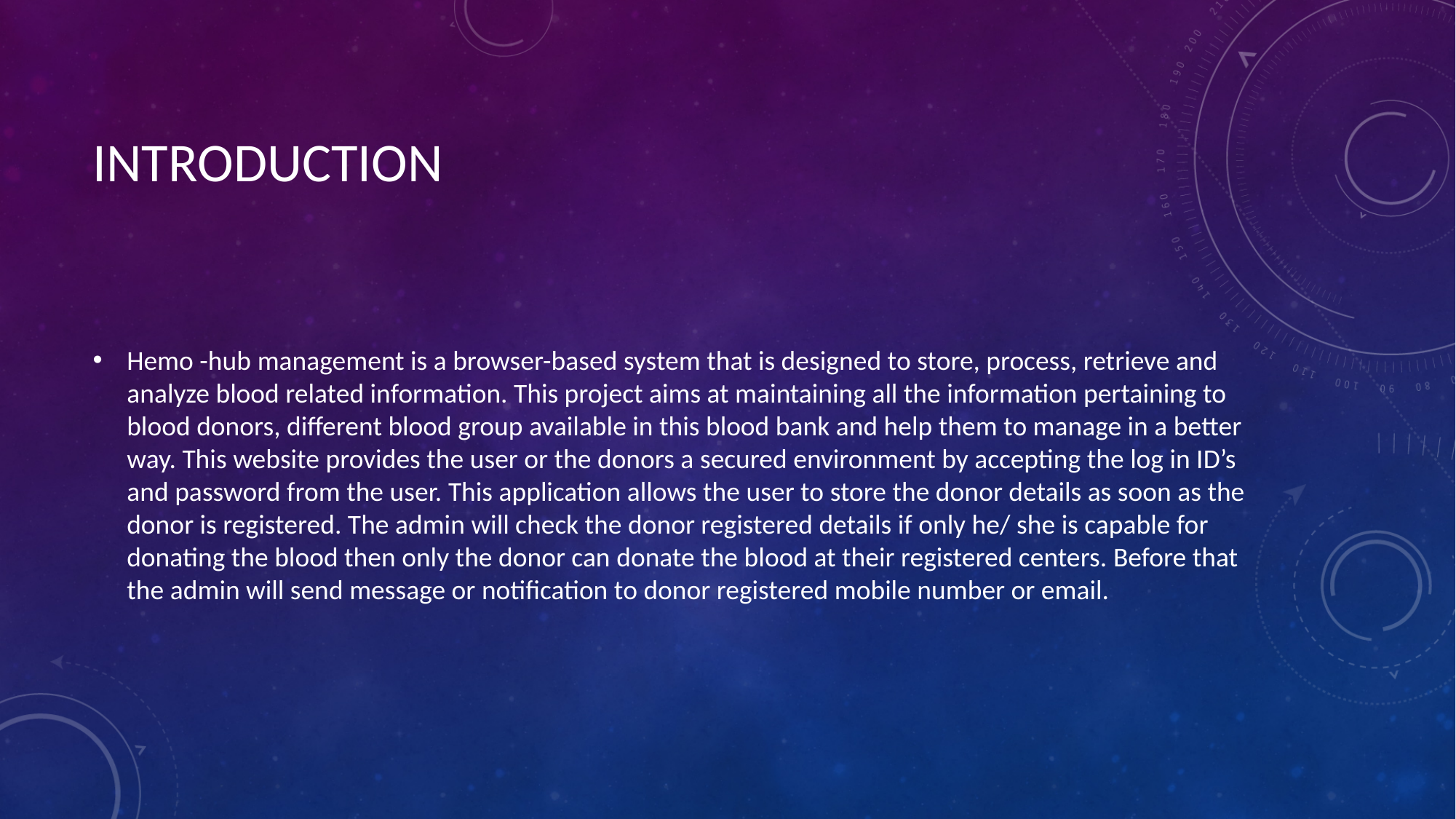

# introduction
Hemo -hub management is a browser-based system that is designed to store, process, retrieve and analyze blood related information. This project aims at maintaining all the information pertaining to blood donors, different blood group available in this blood bank and help them to manage in a better way. This website provides the user or the donors a secured environment by accepting the log in ID’s and password from the user. This application allows the user to store the donor details as soon as the donor is registered. The admin will check the donor registered details if only he/ she is capable for donating the blood then only the donor can donate the blood at their registered centers. Before that the admin will send message or notification to donor registered mobile number or email.